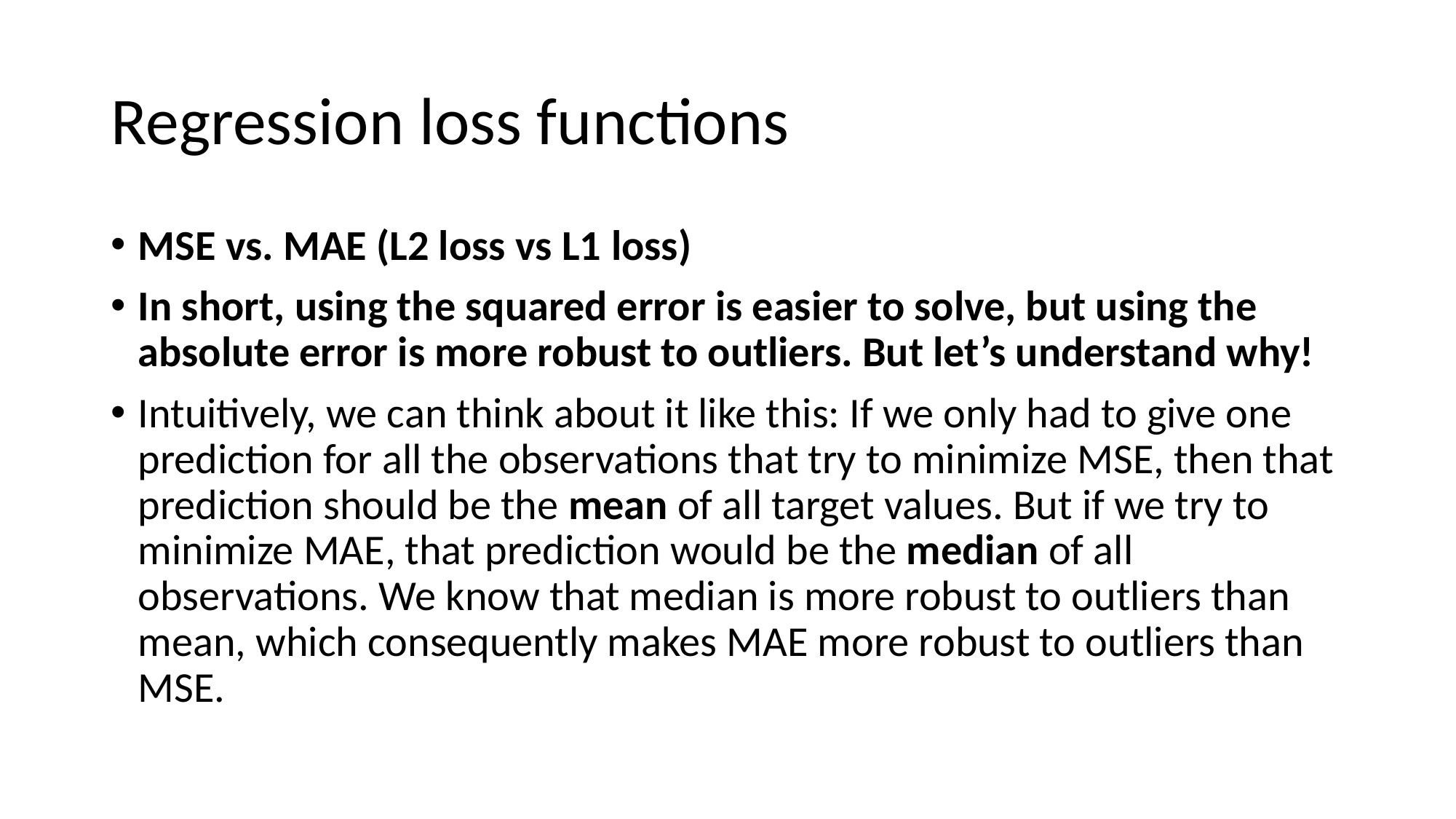

# Regression loss functions
MSE vs. MAE (L2 loss vs L1 loss)
In short, using the squared error is easier to solve, but using the absolute error is more robust to outliers. But let’s understand why!
Intuitively, we can think about it like this: If we only had to give one prediction for all the observations that try to minimize MSE, then that prediction should be the mean of all target values. But if we try to minimize MAE, that prediction would be the median of all observations. We know that median is more robust to outliers than mean, which consequently makes MAE more robust to outliers than MSE.